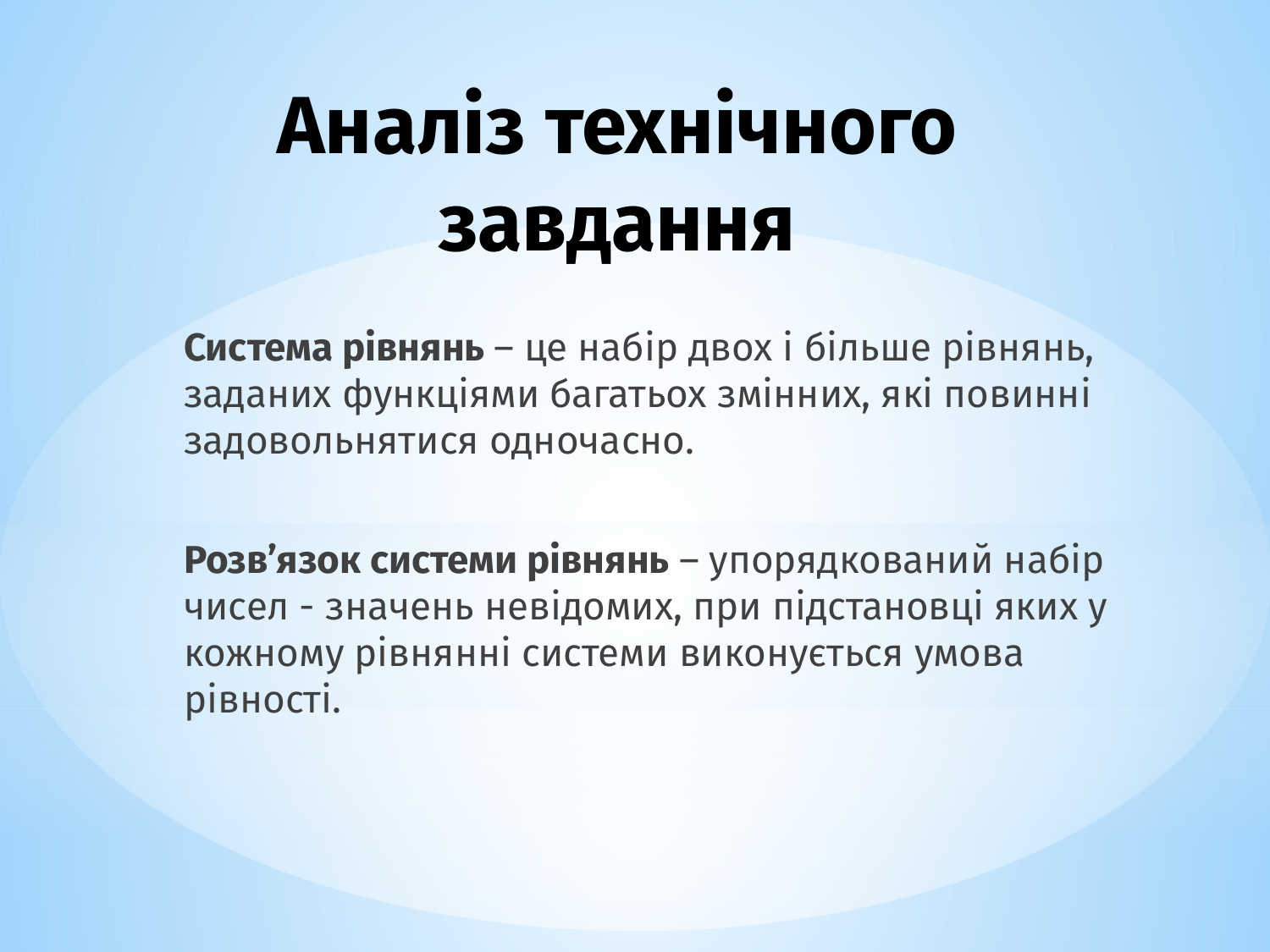

# Аналіз технічного завдання
Система рівнянь – це набір двох і більше рівнянь, заданих функціями багатьох змінних, які повинні задовольнятися одночасно.

Розв’язок системи рівнянь – упорядкований набір чисел - значень невідомих, при підстановці яких у кожному рівнянні системи виконується умова рівності.